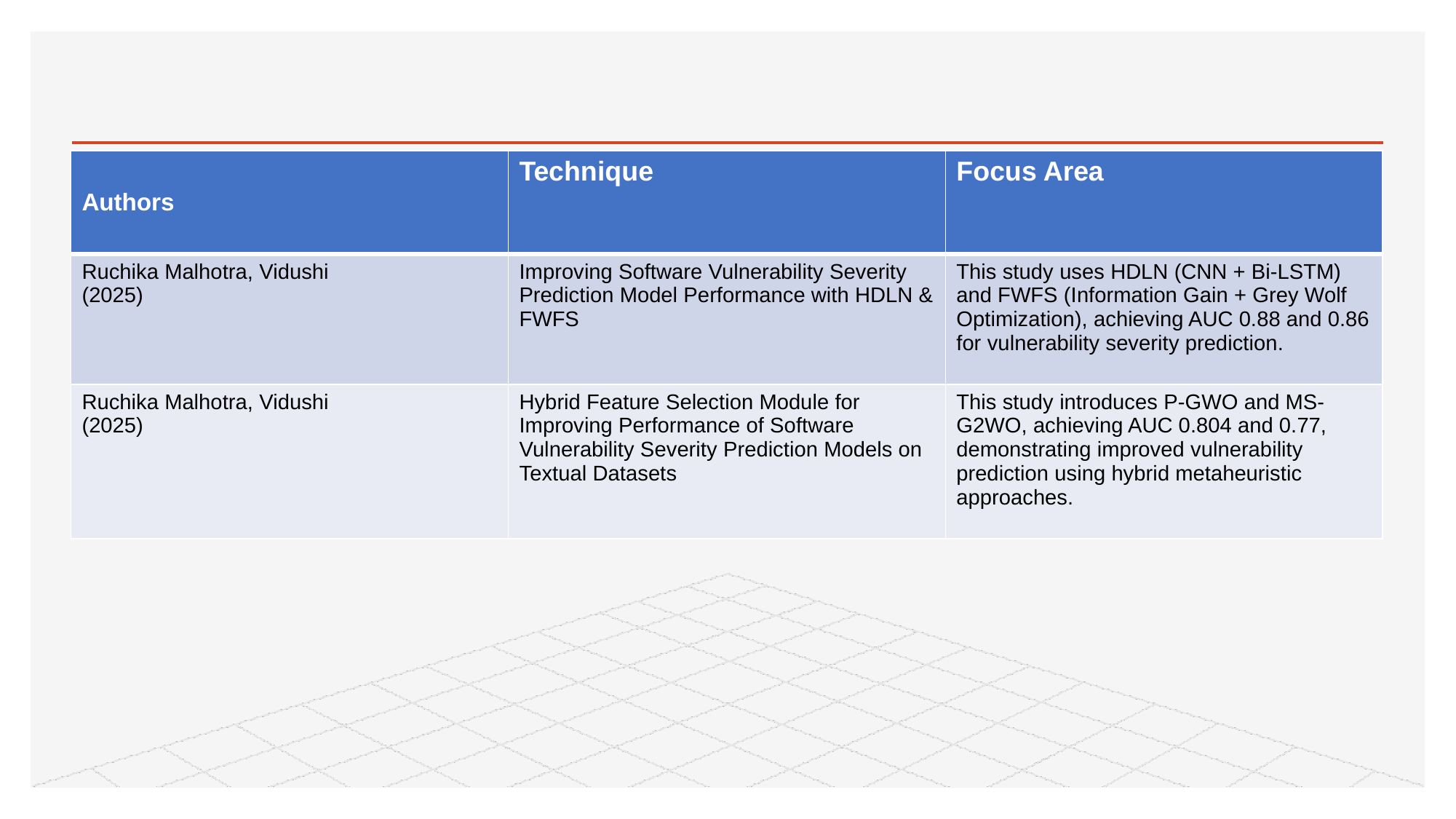

| Authors | Technique | Focus Area |
| --- | --- | --- |
| Ruchika Malhotra, Vidushi (2025) | Improving Software Vulnerability Severity Prediction Model Performance with HDLN & FWFS | This study uses HDLN (CNN + Bi-LSTM) and FWFS (Information Gain + Grey Wolf Optimization), achieving AUC 0.88 and 0.86 for vulnerability severity prediction. |
| Ruchika Malhotra, Vidushi (2025) | Hybrid Feature Selection Module for Improving Performance of Software Vulnerability Severity Prediction Models on Textual Datasets | This study introduces P-GWO and MS-G2WO, achieving AUC 0.804 and 0.77, demonstrating improved vulnerability prediction using hybrid metaheuristic approaches. |